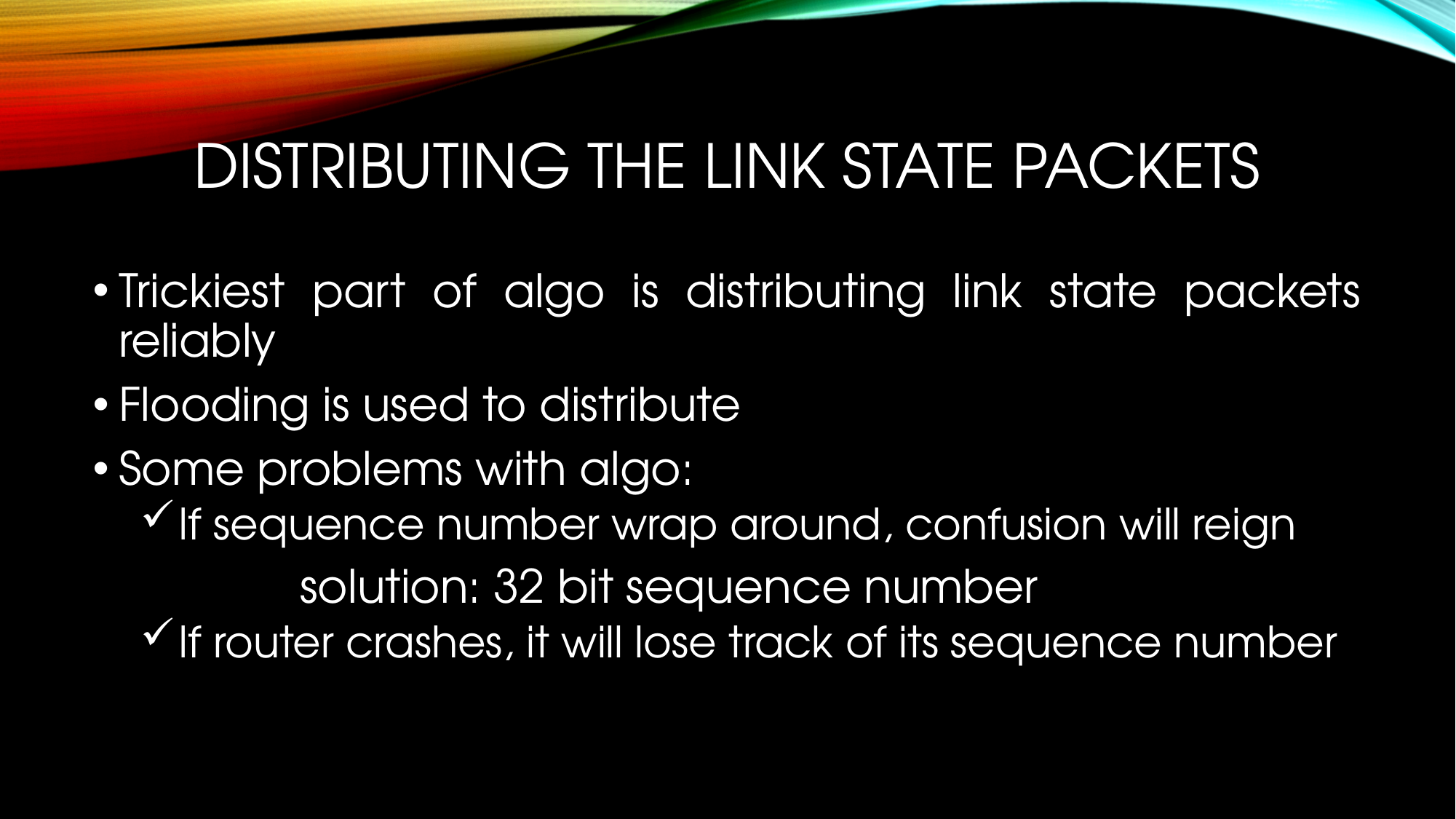

# Distributing the link state packets
Trickiest part of algo is distributing link state packets reliably
Flooding is used to distribute
Some problems with algo:
If sequence number wrap around, confusion will reign
		solution: 32 bit sequence number
If router crashes, it will lose track of its sequence number